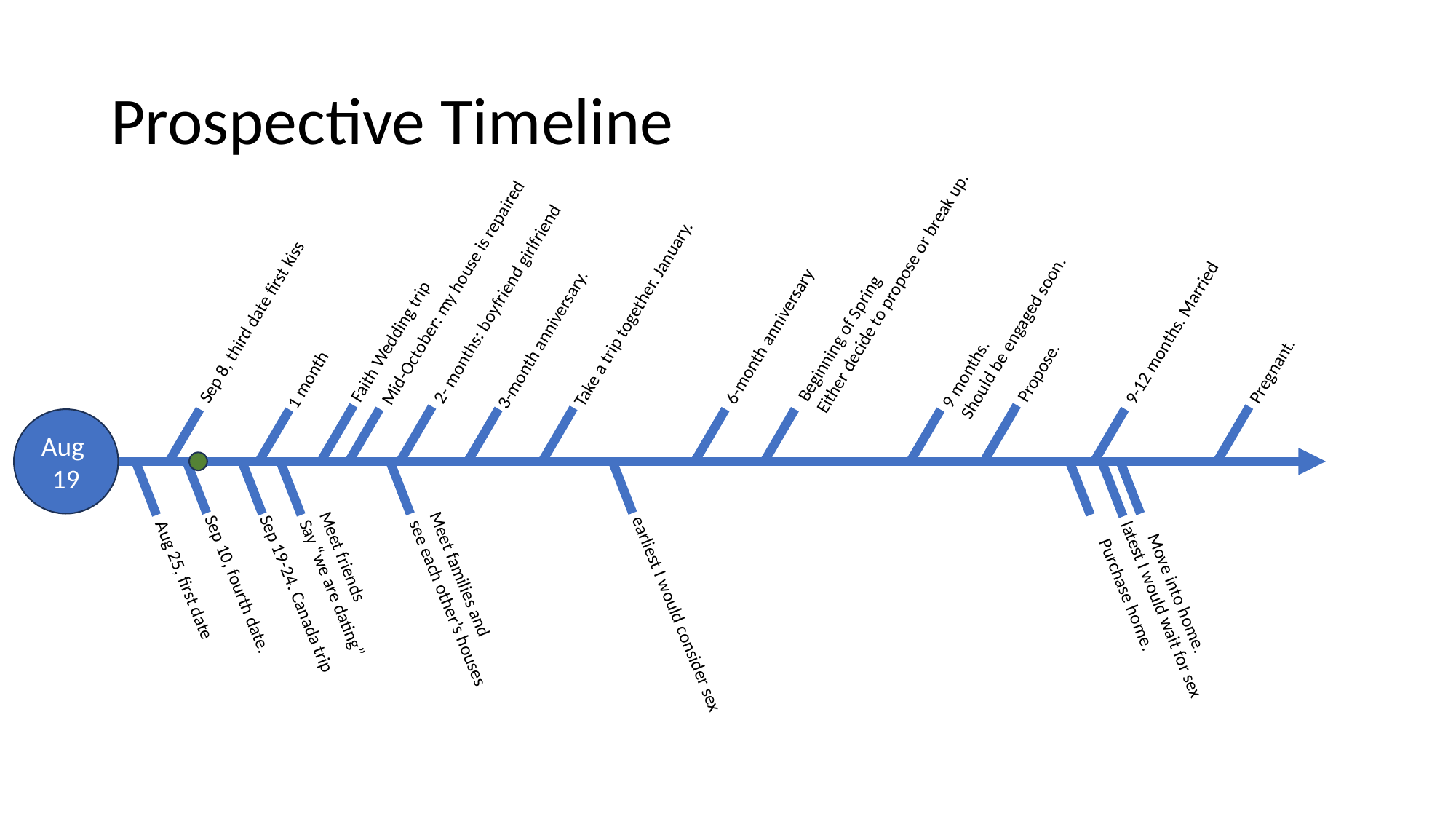

# Prospective Timeline
Beginning of Spring
Either decide to propose or break up.
Mid-October: my house is repaired
2- months: boyfriend girlfriend
Faith Wedding trip
Take a trip together. January.
1 month
9 months.
Should be engaged soon.
Sep 8, third date first kiss
9-12 months. Married
6-month anniversary
3-month anniversary.
Pregnant.
Propose.
Aug
19

Meet friends
Say “we are dating”
Aug 25, first date
Sep 10, fourth date.
Meet families and
see each other’s houses
Move into home.
Sep 19-24. Canada trip
Purchase home.
latest I would wait for sex
earliest I would consider sex